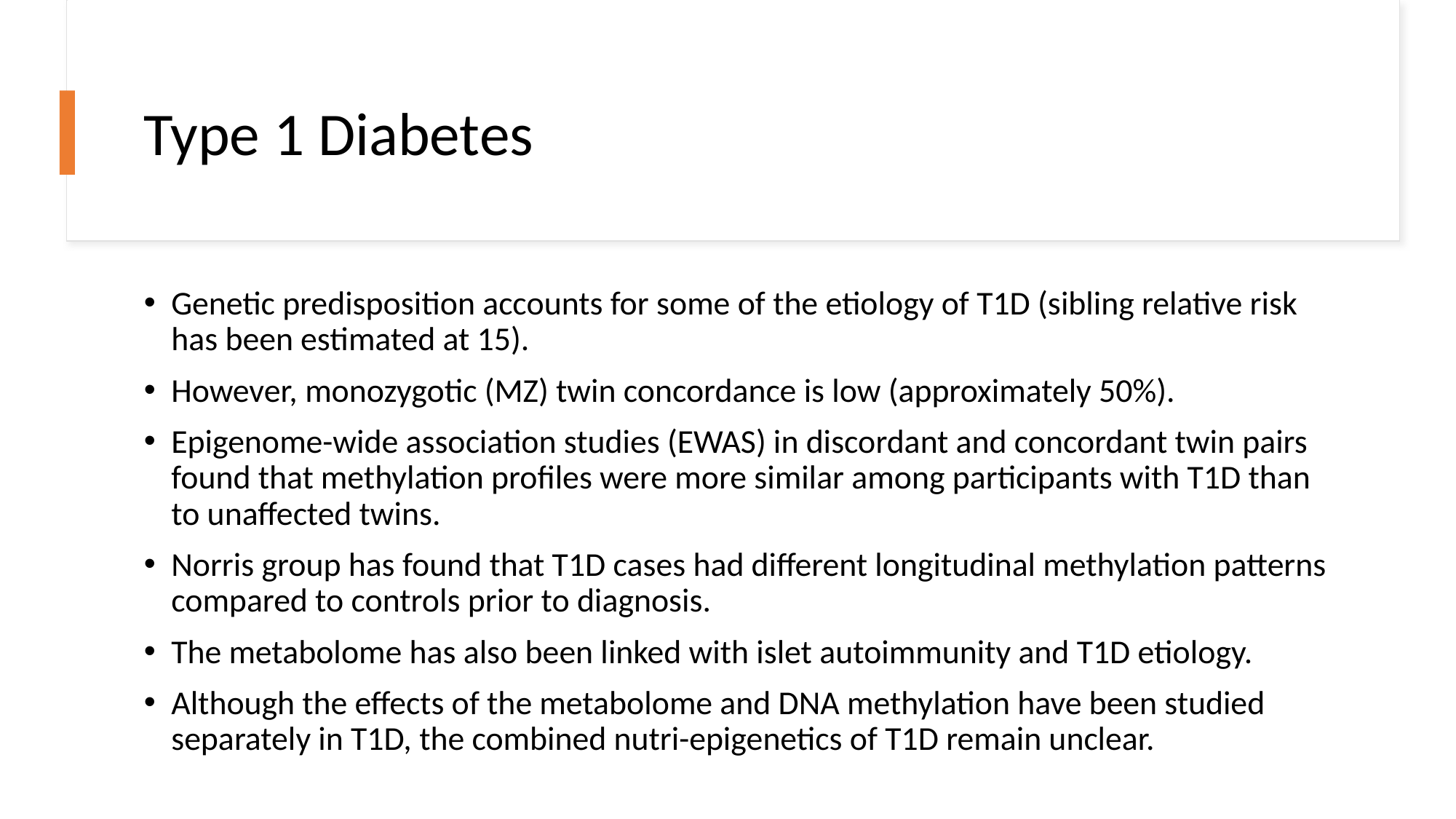

# Type 1 Diabetes

Genetic predisposition accounts for some of the etiology of T1D (sibling relative risk has been estimated at 15).
However, monozygotic (MZ) twin concordance is low (approximately 50%).
Epigenome-wide association studies (EWAS) in discordant and concordant twin pairs found that methylation profiles were more similar among participants with T1D than to unaffected twins.
Norris group has found that T1D cases had different longitudinal methylation patterns compared to controls prior to diagnosis.
The metabolome has also been linked with islet autoimmunity and T1D etiology.
Although the effects of the metabolome and DNA methylation have been studied separately in T1D, the combined nutri-epigenetics of T1D remain unclear.